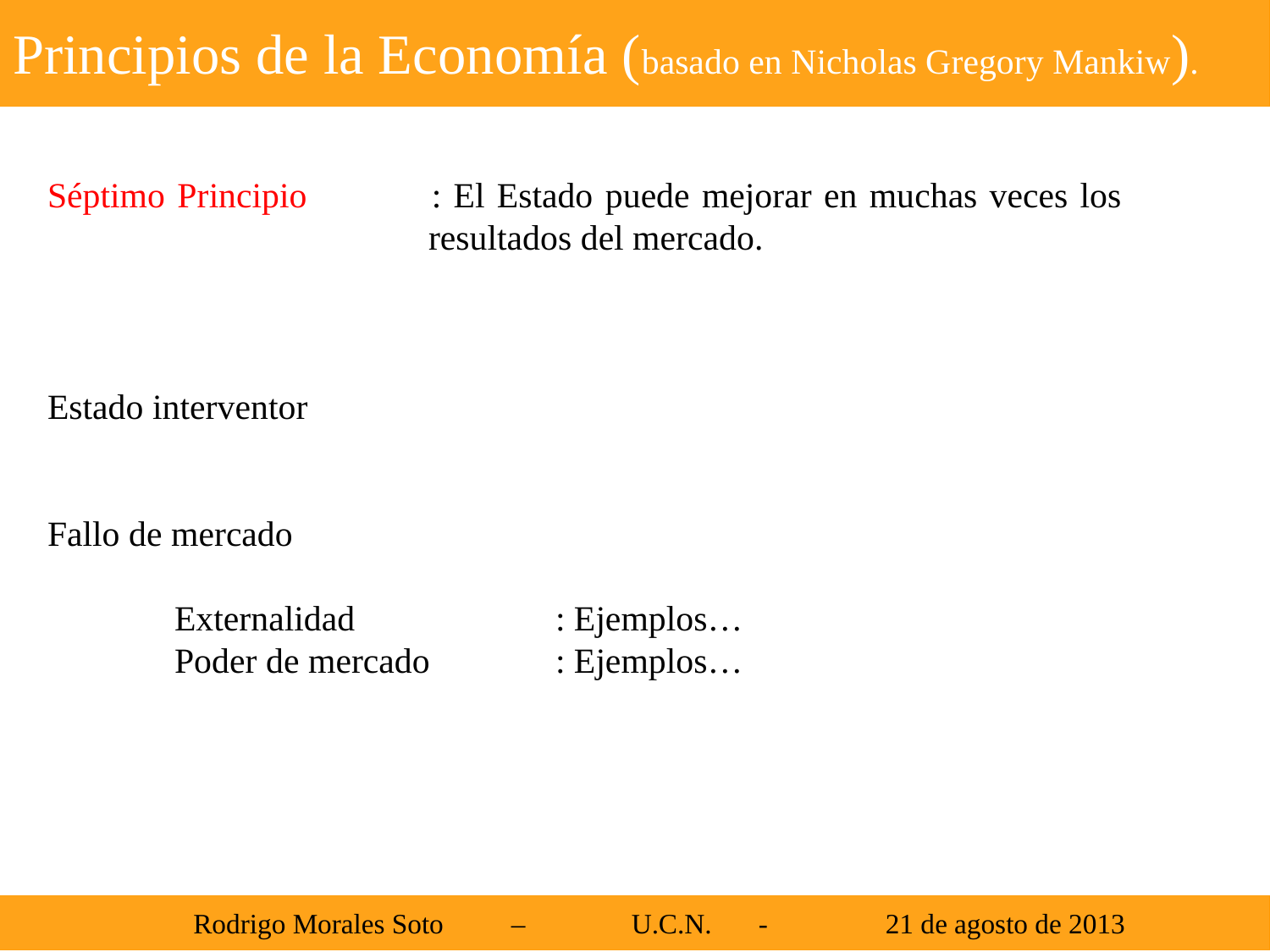

Principios de la Economía (basado en Nicholas Gregory Mankiw).
Séptimo Principio	: El Estado puede mejorar en muchas veces los 				resultados del mercado.

Estado interventor

Fallo de mercado

	Externalidad		: Ejemplos…
	Poder de mercado	: Ejemplos…

          Rodrigo Morales Soto	 – 	U.C.N. 	-	21 de agosto de 2013